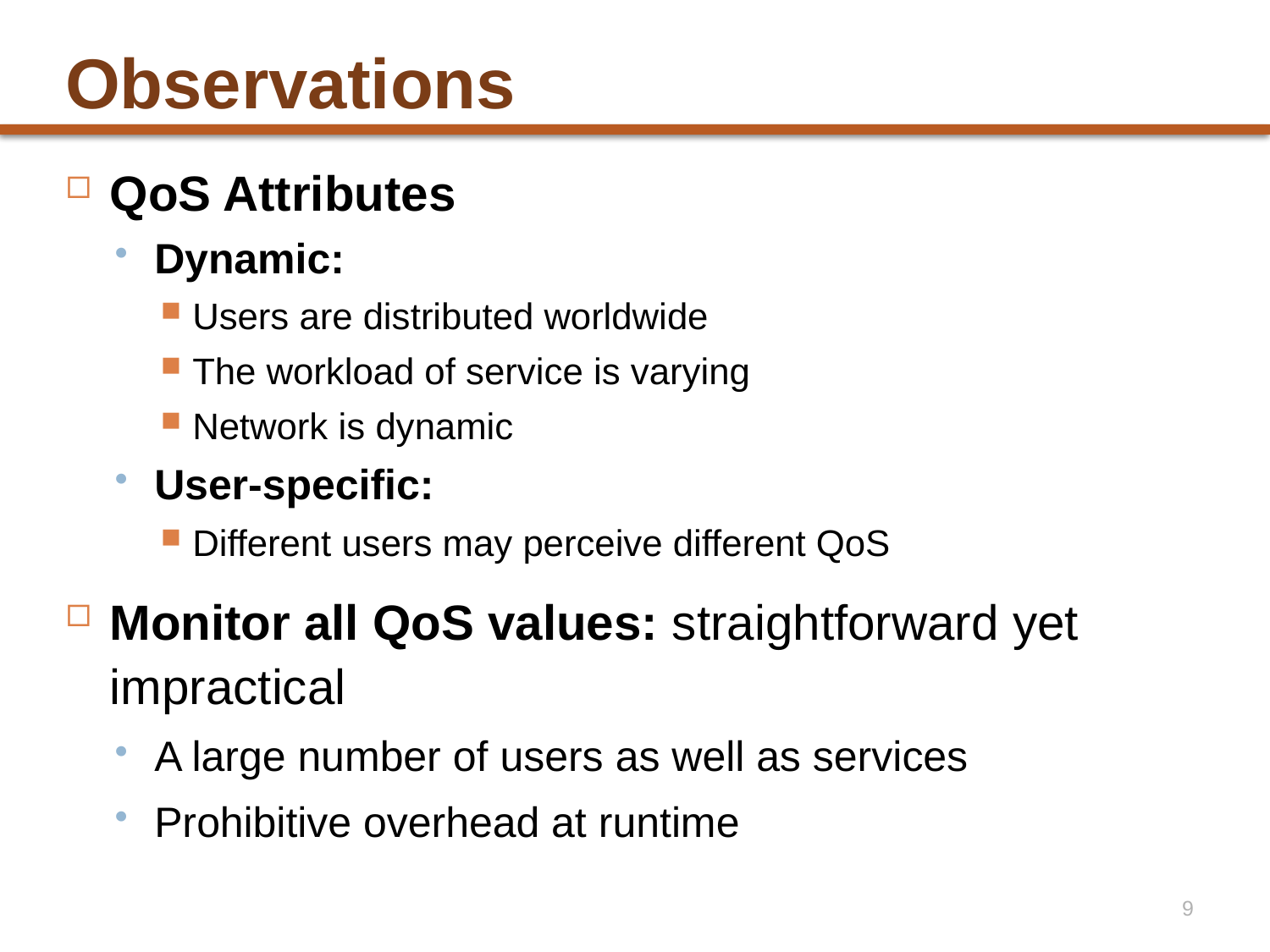

# Observations
QoS Attributes
Dynamic:
Users are distributed worldwide
The workload of service is varying
Network is dynamic
User-specific:
Different users may perceive different QoS
Monitor all QoS values: straightforward yet impractical
A large number of users as well as services
Prohibitive overhead at runtime

9